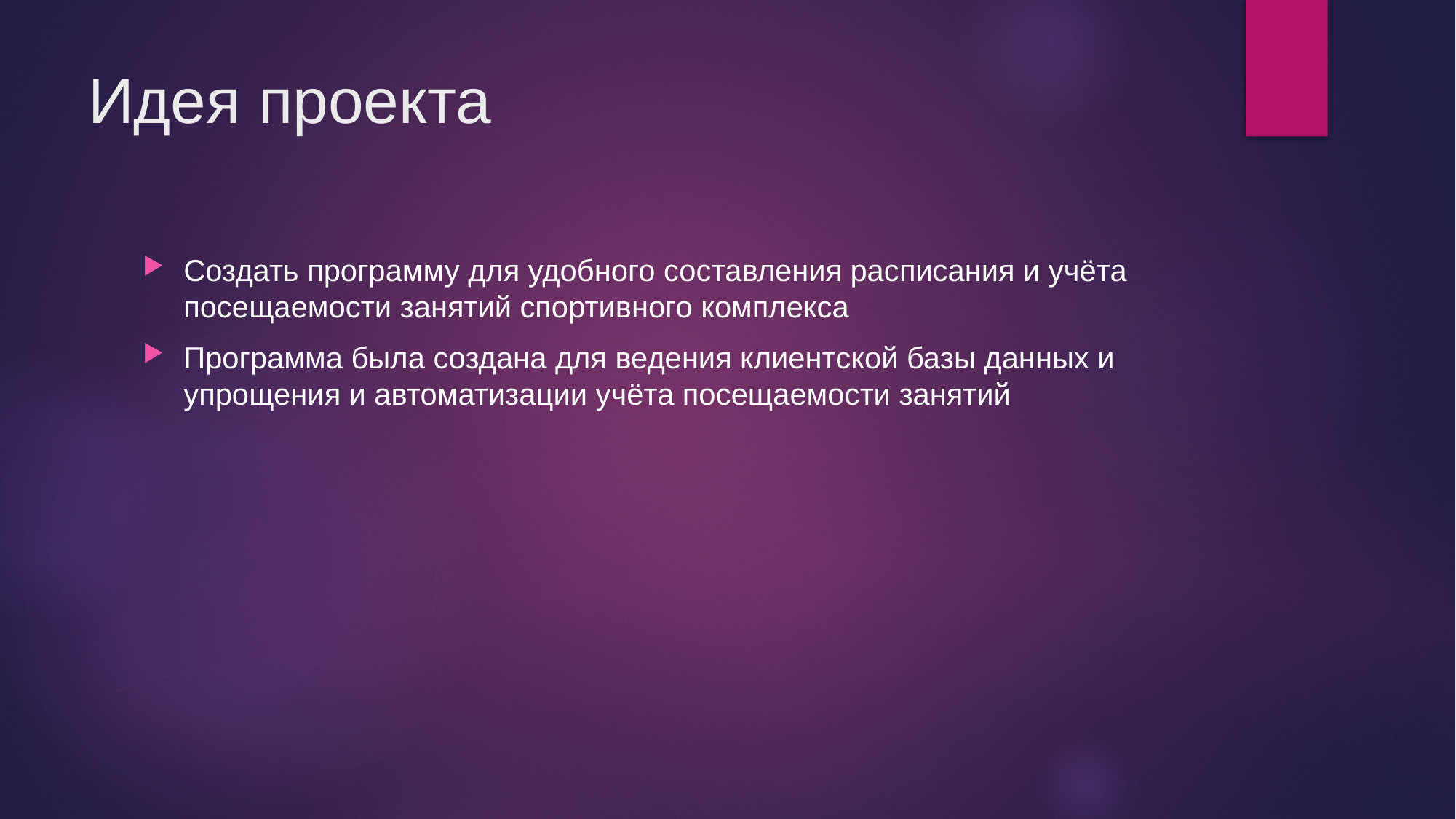

# Идея проекта
Создать программу для удобного составления расписания и учёта посещаемости занятий спортивного комплекса
Программа была создана для ведения клиентской базы данных и упрощения и автоматизации учёта посещаемости занятий